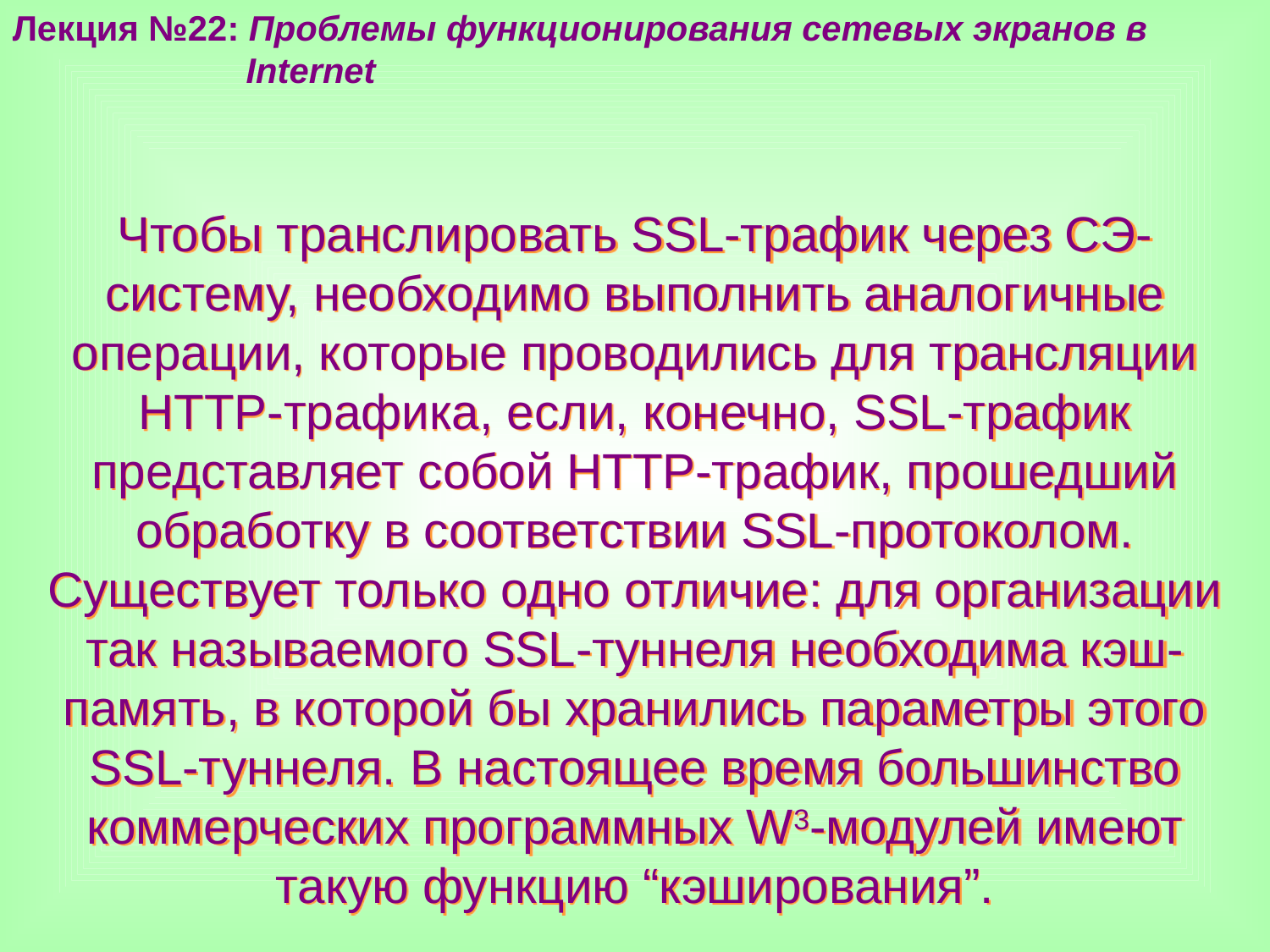

Лекция №22: Проблемы функционирования сетевых экранов в
                        Internet
Чтобы транслировать SSL-трафик через СЭ-систему, необходимо выполнить аналогичные операции, которые проводились для трансляции НТТР-трафика, если, конечно, SSL-трафик представляет собой НТТР-трафик, прошедший обработку в соответствии SSL-протоколом. Существует только одно отличие: для организации так называемого SSL-туннеля необходима кэш-память, в которой бы хранились параметры этого SSL-туннеля. В настоящее время большинство коммерческих программных W3-модулей имеют такую функцию “кэширования”.